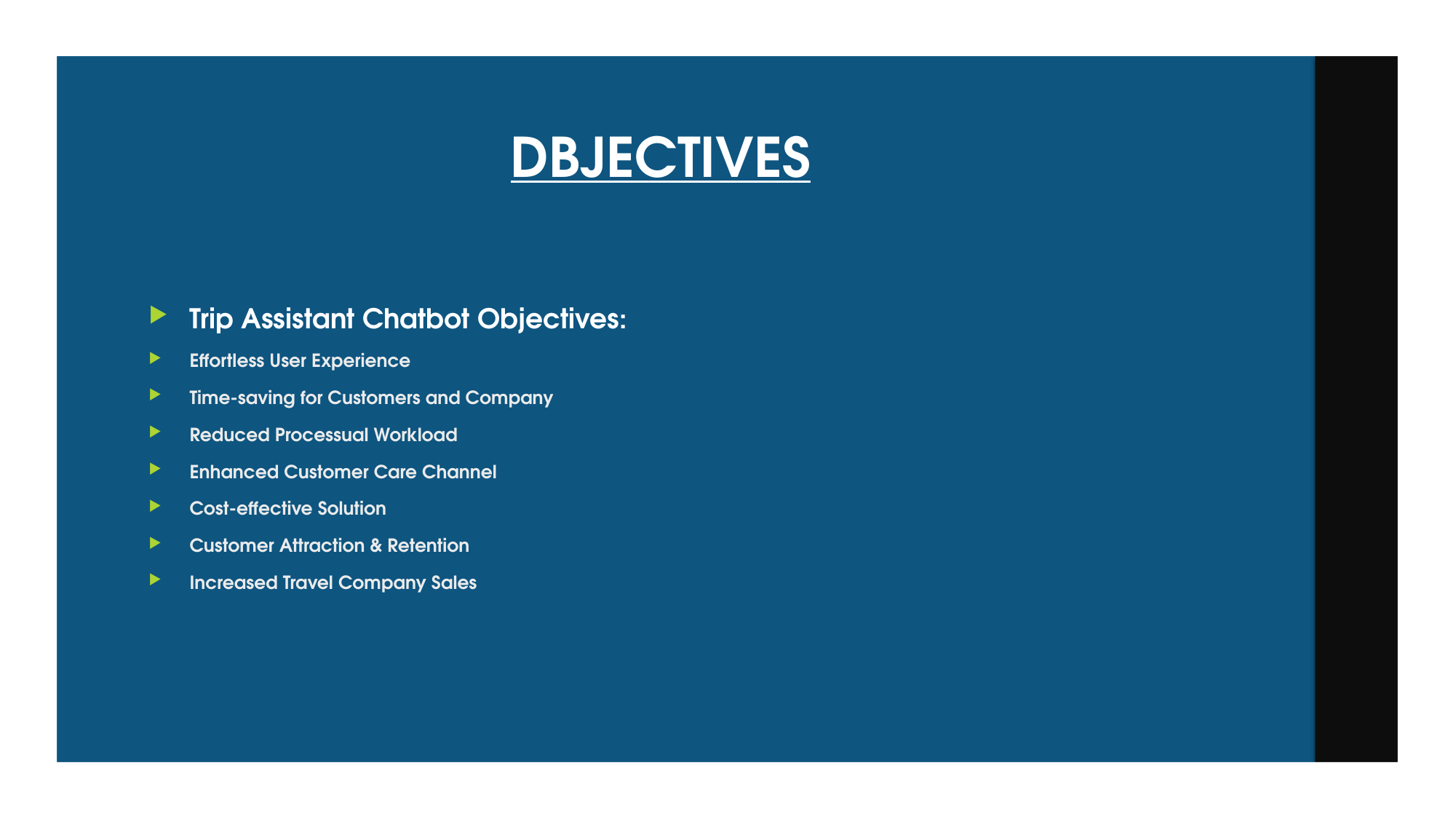

# DBJECTIVES
Trip Assistant Chatbot Objectives:
Effortless User Experience
Time-saving for Customers and Company
Reduced Processual Workload
Enhanced Customer Care Channel
Cost-effective Solution
Customer Attraction & Retention
Increased Travel Company Sales